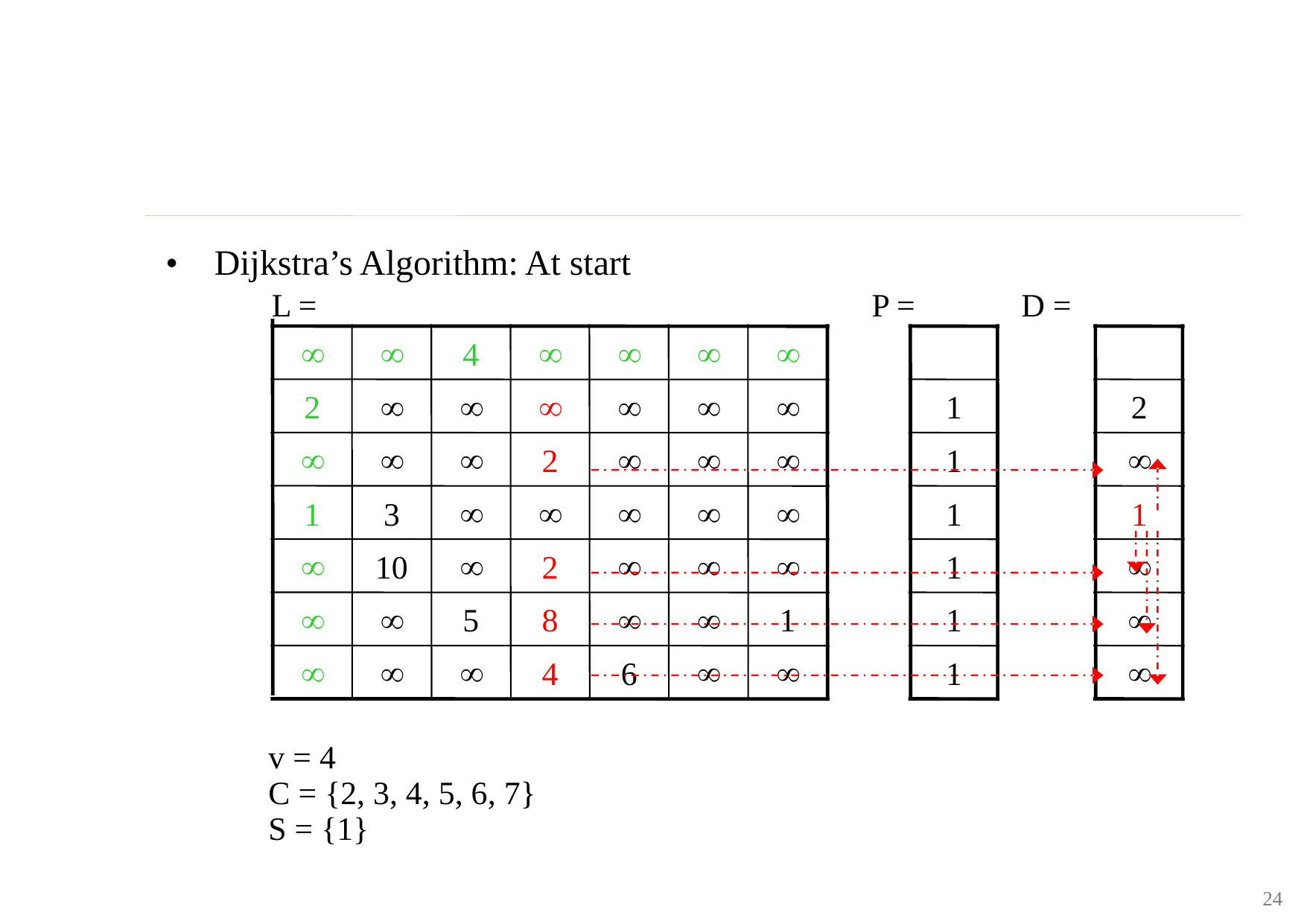

•
Dijkstra’s Algorithm: At start
L =                                                                    P =             D =

∞
∞
∞
∞
∞
∞
4

∞
∞
∞
∞
∞
∞
2
1
2

∞
∞
∞
∞
∞
∞
∞
2
1

∞
∞
∞
∞
∞
1
3
1
1

∞
∞
∞
∞
∞
∞
10
2
1

∞
∞
∞
∞
∞
5
8
1
1

∞
∞
∞
∞
∞
∞
4
6
1

v = 4
C = {2, 3, 4, 5, 6, 7}
S = {1}

24